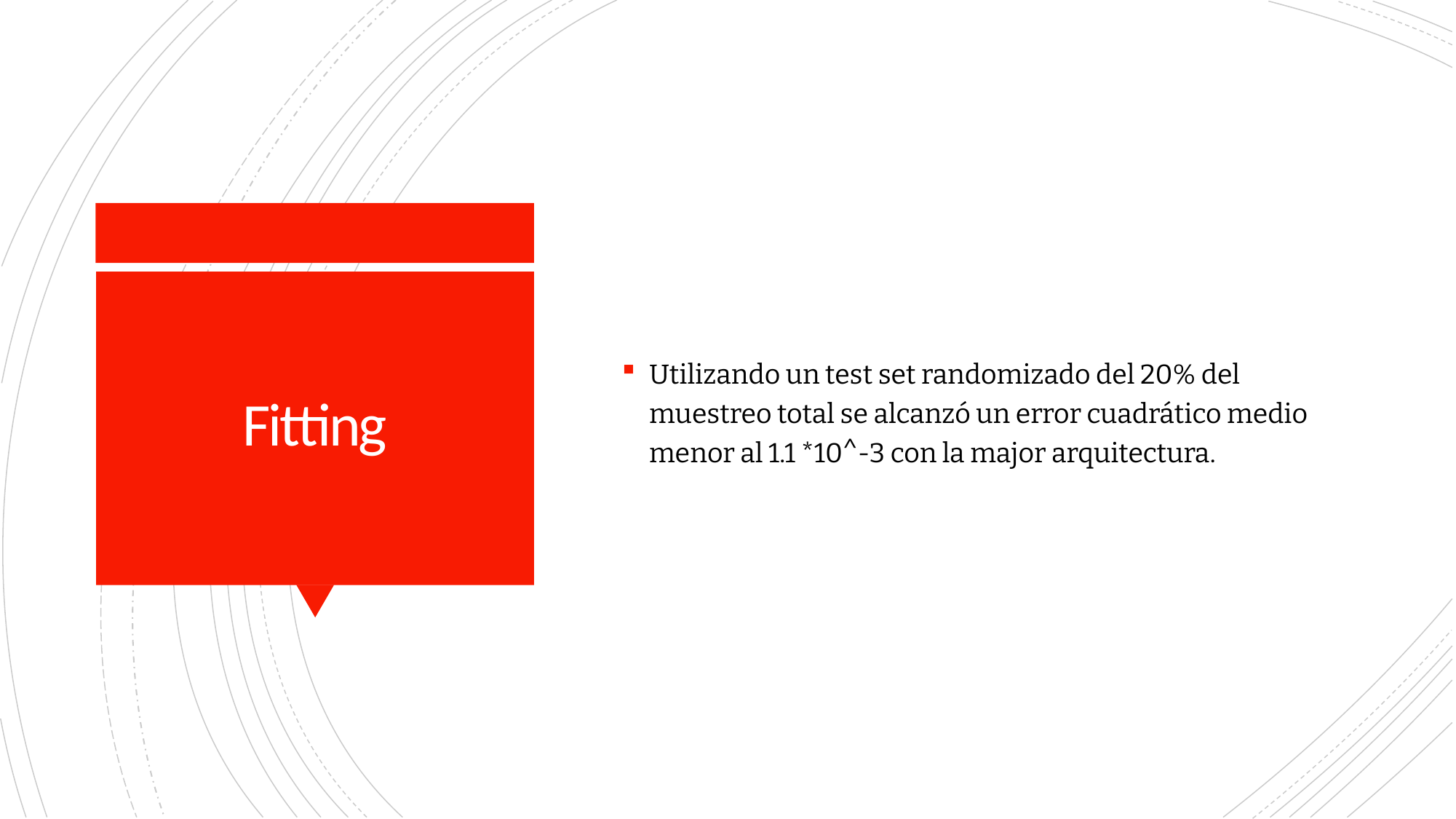

Utilizando un test set randomizado del 20% del muestreo total se alcanzó un error cuadrático medio menor al 1.1 *10^-3 con la major arquitectura.
# Fitting